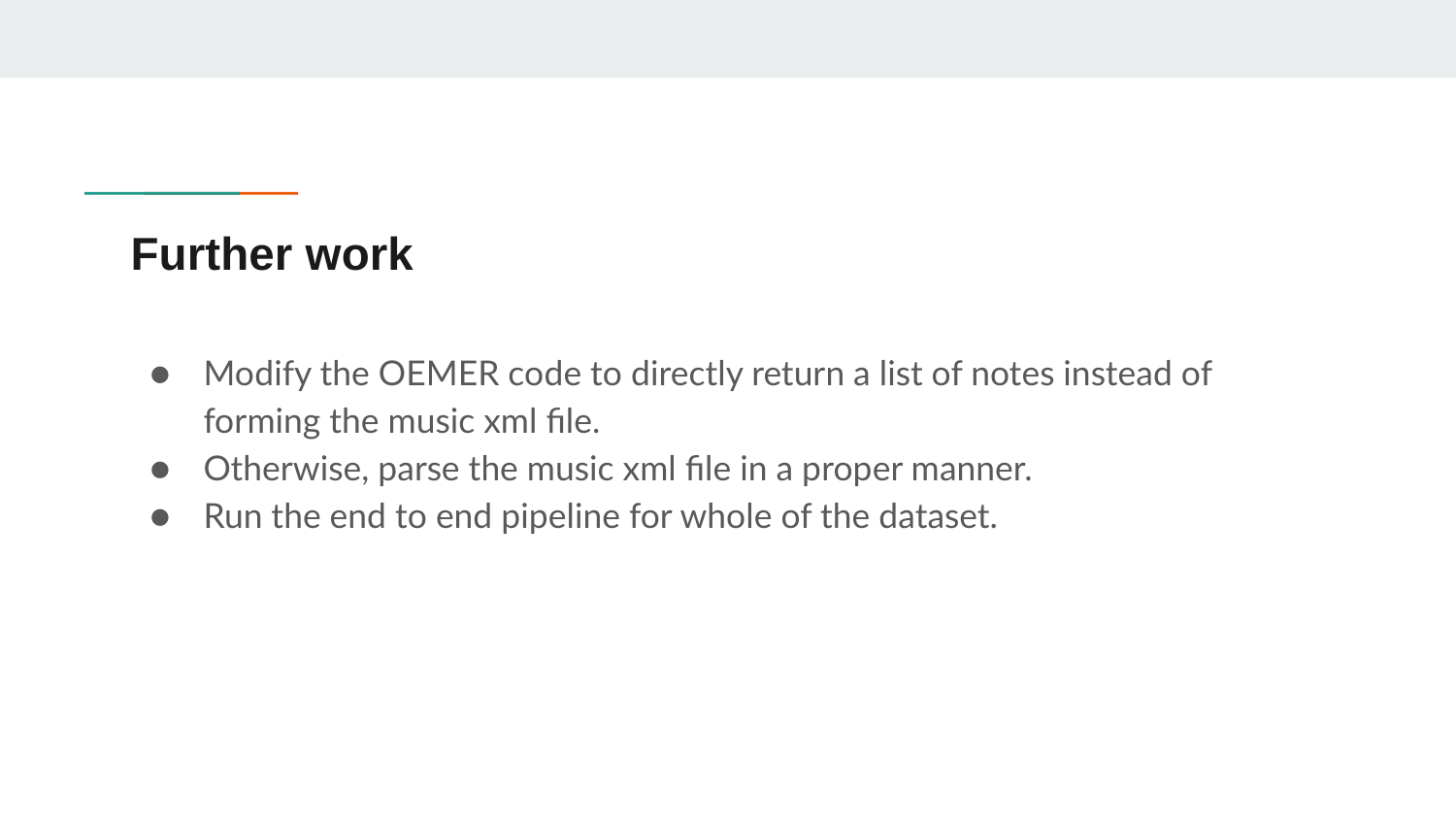

# Further work
Modify the OEMER code to directly return a list of notes instead of forming the music xml file.
Otherwise, parse the music xml file in a proper manner.
Run the end to end pipeline for whole of the dataset.